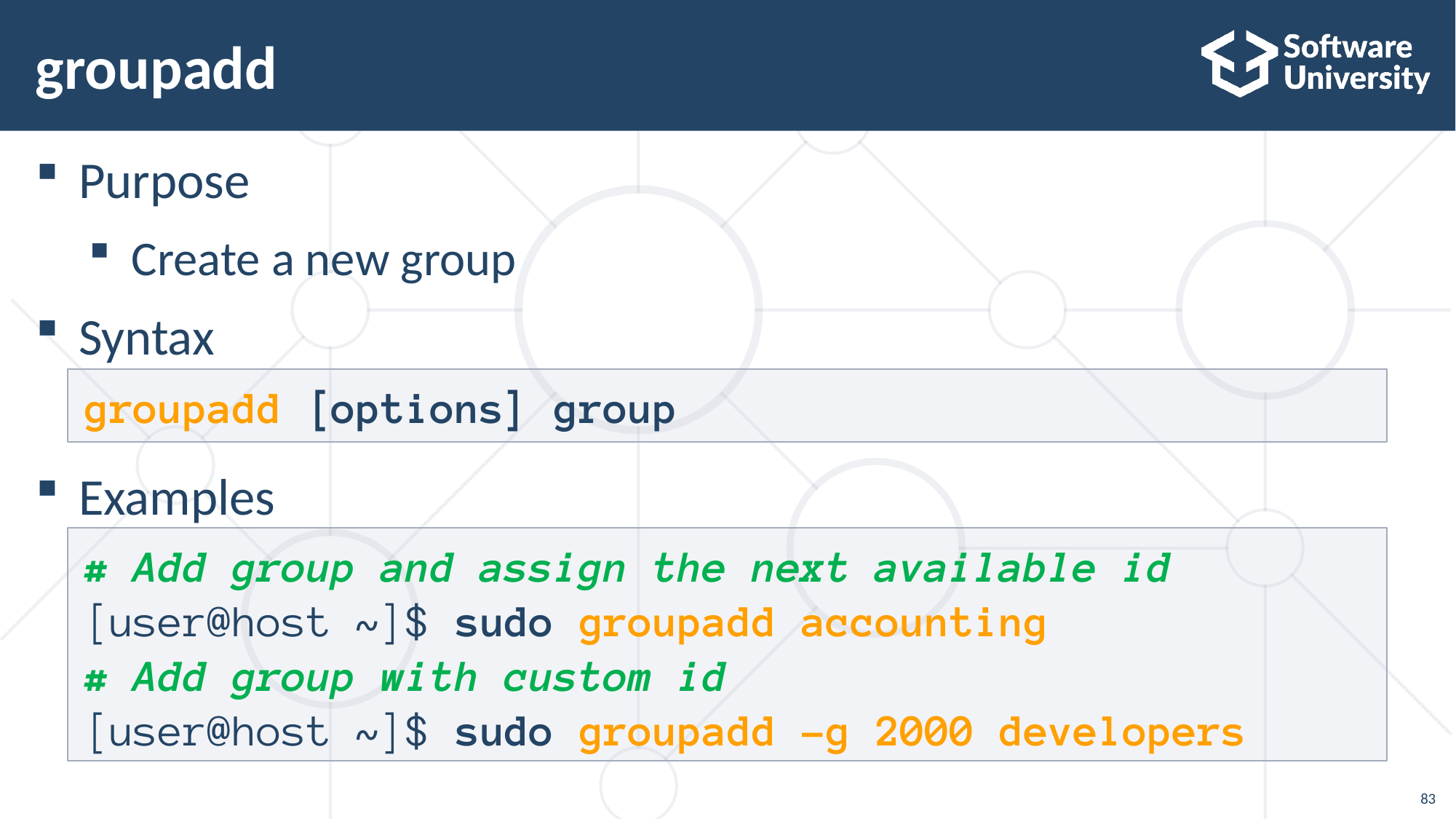

# groupadd
Purpose
Create a new group
Syntax

Examples

groupadd [options] group
# Add group and assign the next available id
[user@host ~]$ sudo groupadd accounting
# Add group with custom id
[user@host ~]$ sudo groupadd -g 2000 developers
83